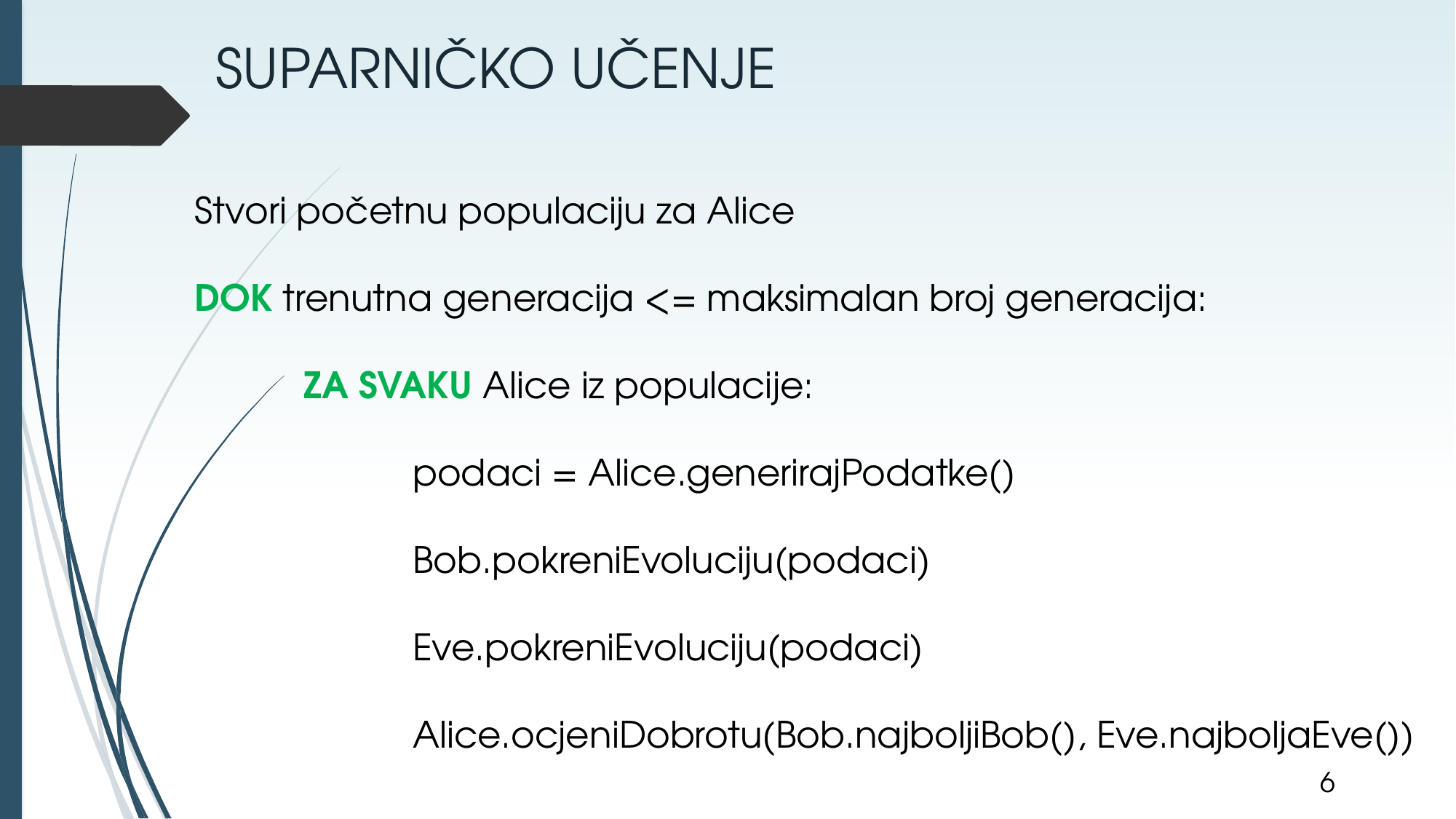

SUPARNIČKO UČENJE
Stvori početnu populaciju za Alice
DOK trenutna generacija <= maksimalan broj generacija:
	ZA SVAKU Alice iz populacije:
		podaci = Alice.generirajPodatke()
		Bob.pokreniEvoluciju(podaci)
		Eve.pokreniEvoluciju(podaci)
		Alice.ocjeniDobrotu(Bob.najboljiBob(), Eve.najboljaEve())
6